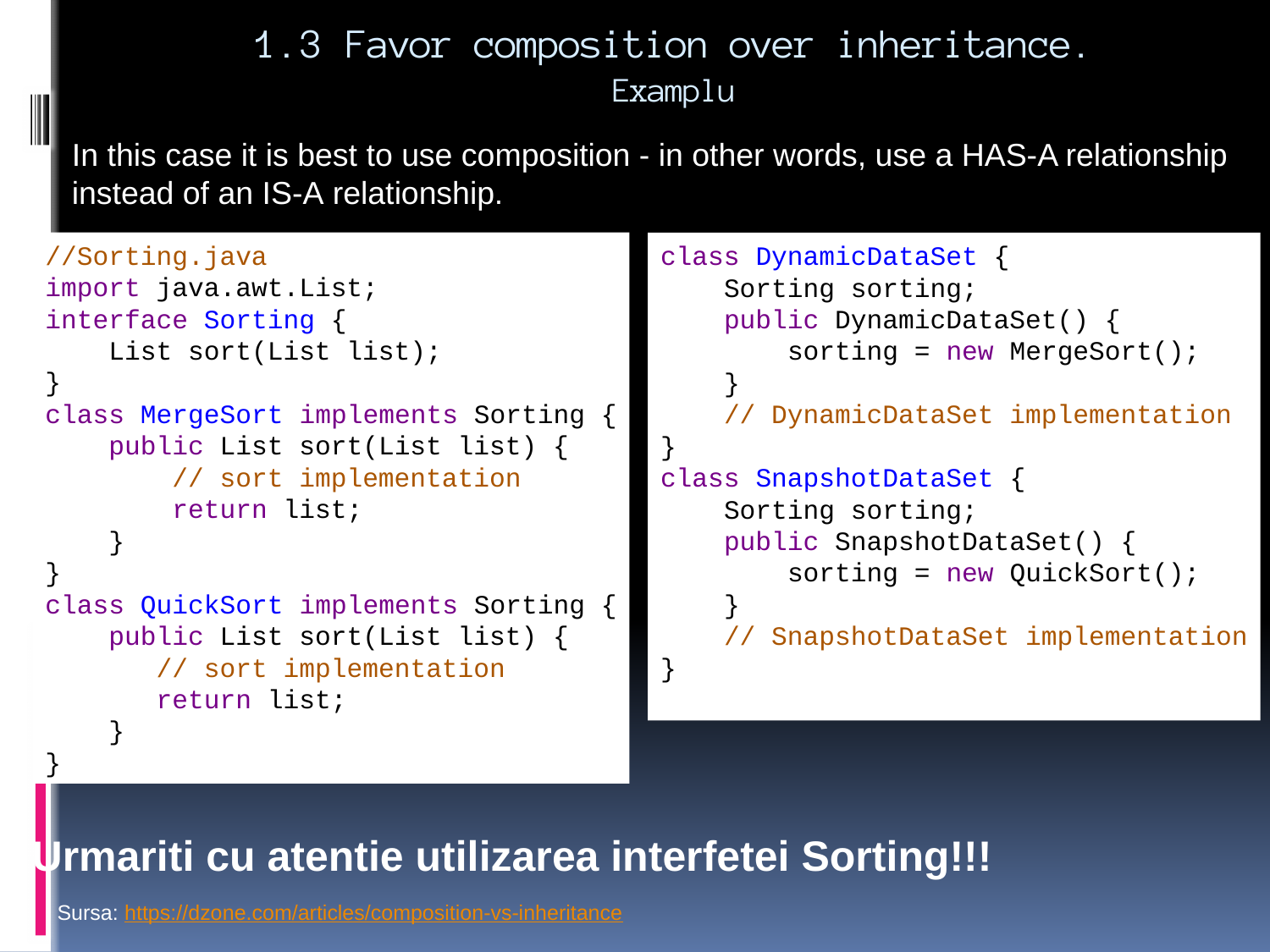

# 1.3 Favor composition over inheritance. Examplu
In this case it is best to use composition - in other words, use a HAS-A relationship instead of an IS-A relationship.
//Sorting.java
import java.awt.List;
interface Sorting {
    List sort(List list);
}
class MergeSort implements Sorting {
    public List sort(List list) {
        // sort implementation
        return list;
    }
}
class QuickSort implements Sorting {
    public List sort(List list) {
       // sort implementation
       return list;
    }
}
class DynamicDataSet {
    Sorting sorting;
    public DynamicDataSet() {
        sorting = new MergeSort();
    }
    // DynamicDataSet implementation
}
class SnapshotDataSet {
    Sorting sorting;
    public SnapshotDataSet() {
        sorting = new QuickSort();
    }
    // SnapshotDataSet implementation
}

Urmariti cu atentie utilizarea interfetei Sorting!!!
Sursa: https://dzone.com/articles/composition-vs-inheritance